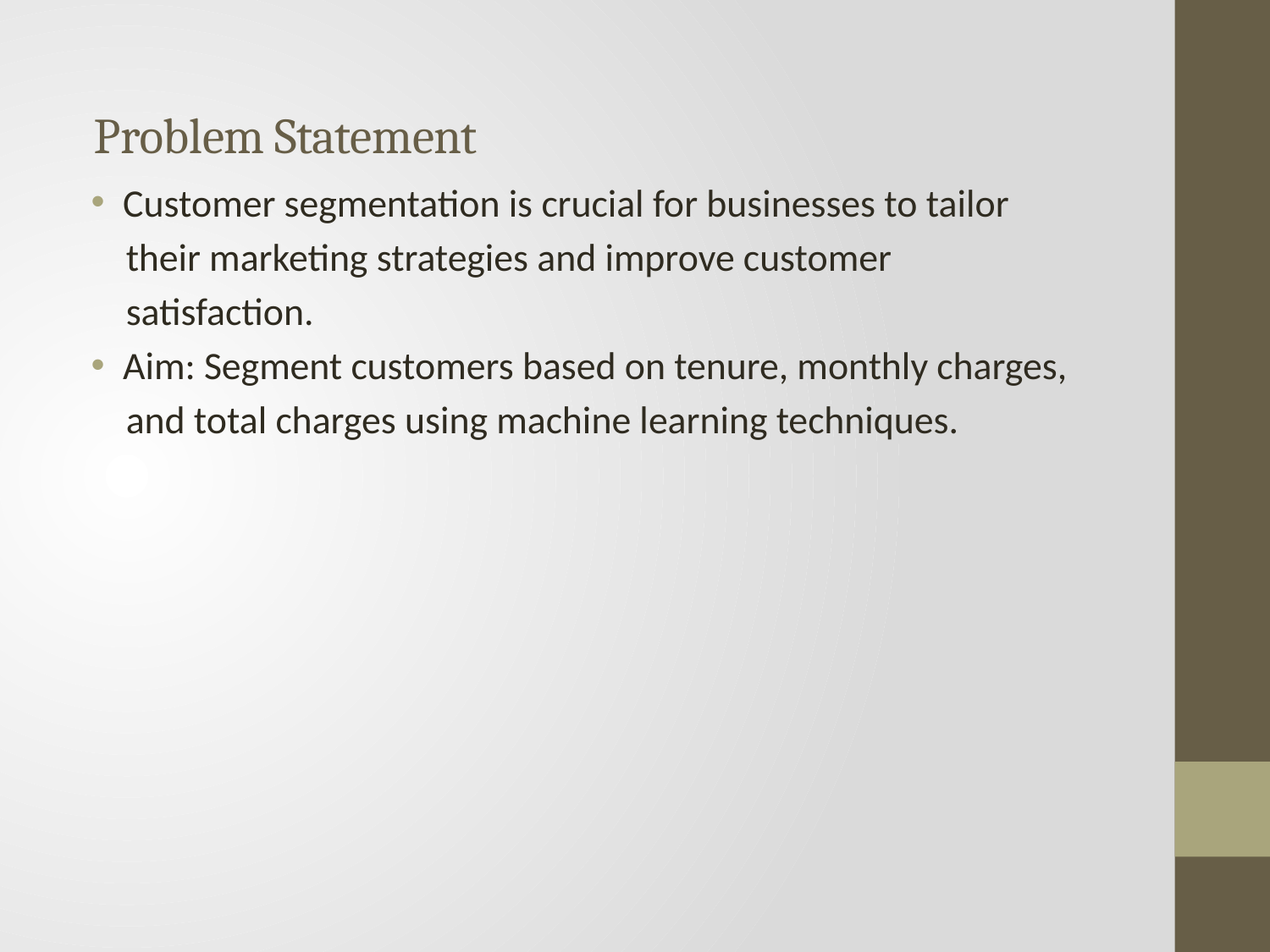

Problem Statement
Customer segmentation is crucial for businesses to tailor
    their marketing strategies and improve customer
    satisfaction.
Aim: Segment customers based on tenure, monthly charges,
    and total charges using machine learning techniques.